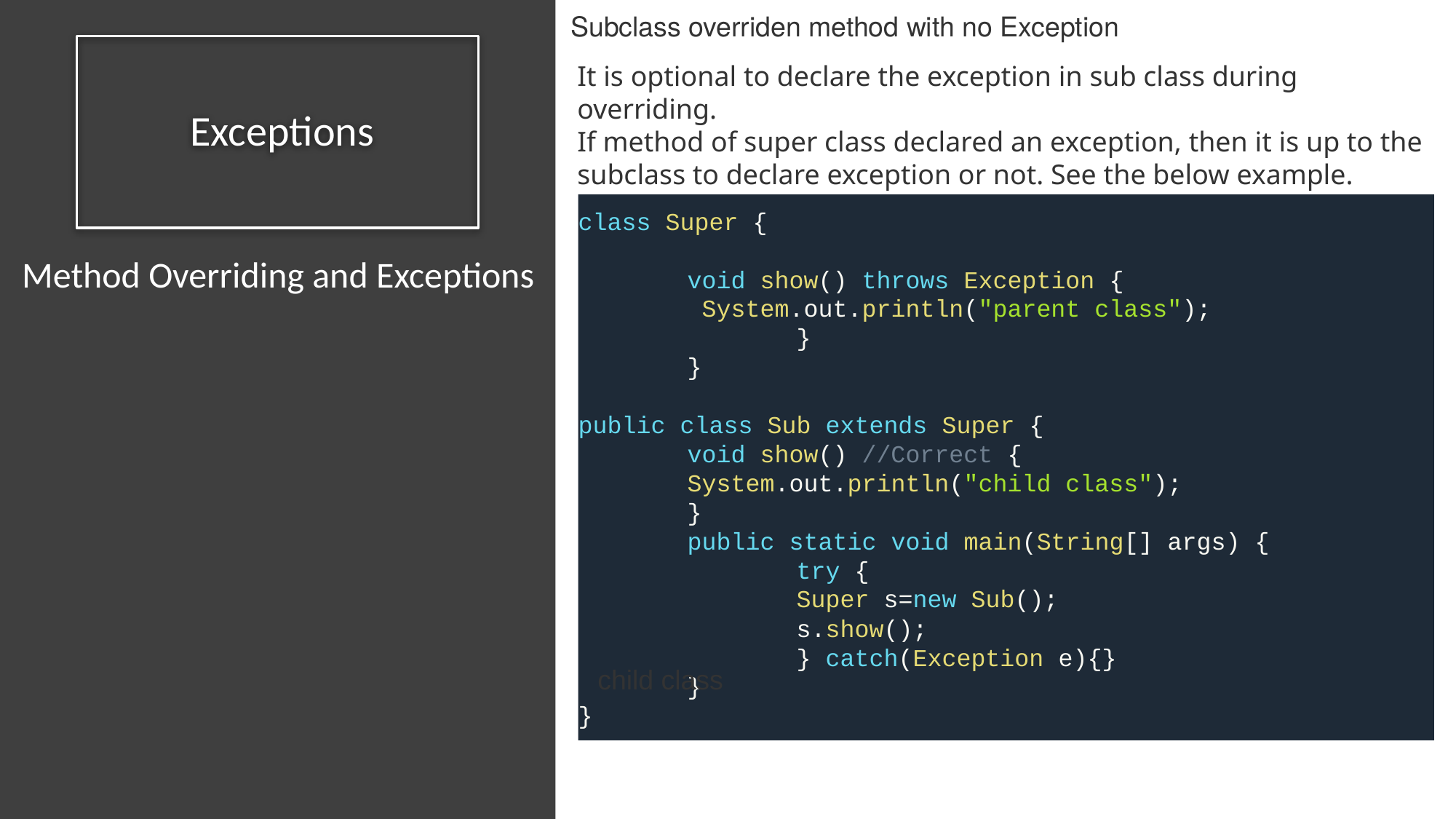

Subclass overriden method with no Exception
# Exceptions
It is optional to declare the exception in sub class during overriding.
If method of super class declared an exception, then it is up to the subclass to declare exception or not. See the below example.
class Super {

	void show() throws Exception {
	 System.out.println("parent class");
		}
	}

public class Sub extends Super {
	void show() //Correct {
	System.out.println("child class");
	}
	public static void main(String[] args) {
		try {
		Super s=new Sub();
		s.show();
		} catch(Exception e){}
	}
}
Method Overriding and Exceptions
child class